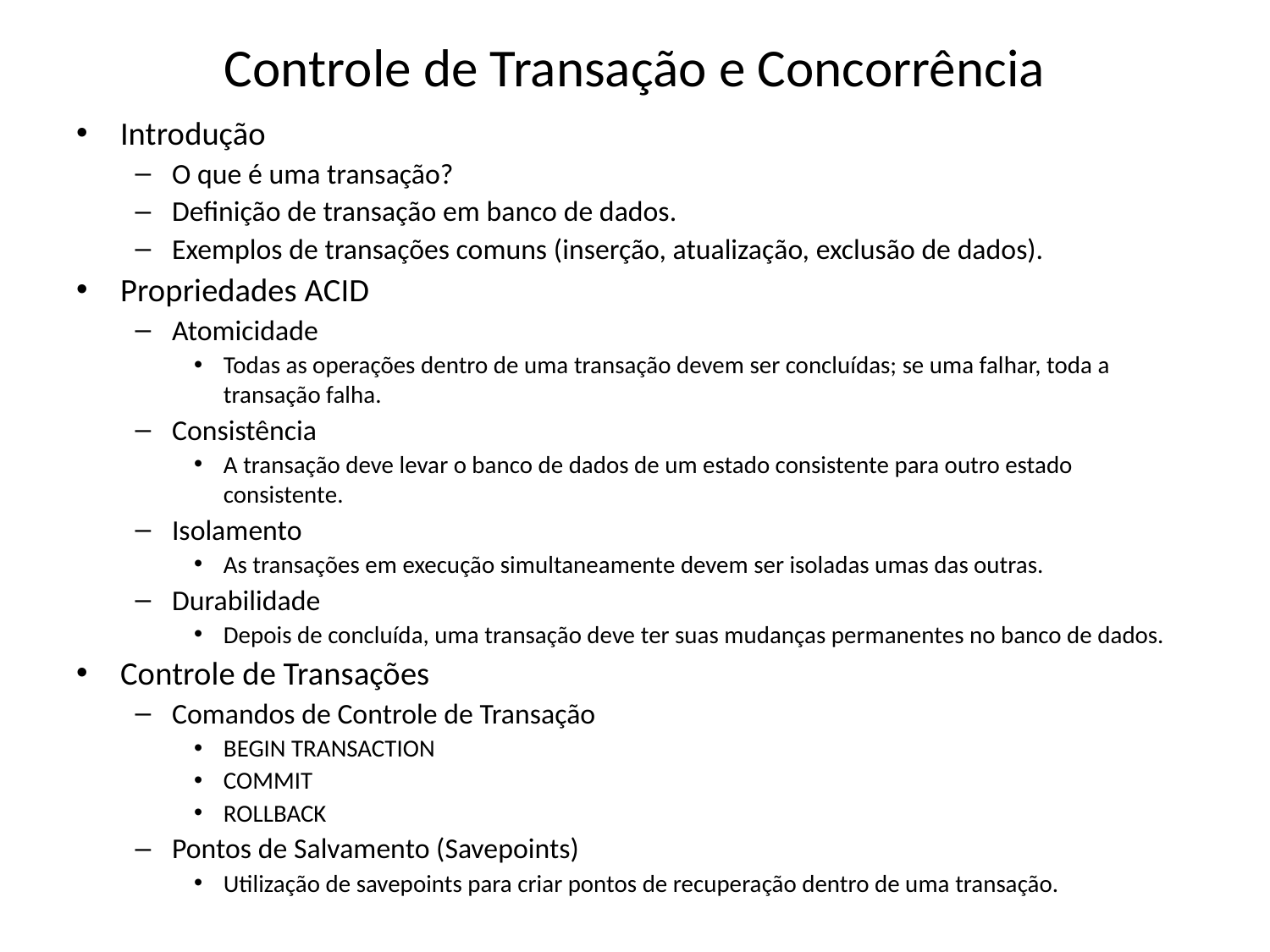

# Controle de Transação e Concorrência
Introdução
O que é uma transação?
Definição de transação em banco de dados.
Exemplos de transações comuns (inserção, atualização, exclusão de dados).
Propriedades ACID
Atomicidade
Todas as operações dentro de uma transação devem ser concluídas; se uma falhar, toda a transação falha.
Consistência
A transação deve levar o banco de dados de um estado consistente para outro estado consistente.
Isolamento
As transações em execução simultaneamente devem ser isoladas umas das outras.
Durabilidade
Depois de concluída, uma transação deve ter suas mudanças permanentes no banco de dados.
Controle de Transações
Comandos de Controle de Transação
BEGIN TRANSACTION
COMMIT
ROLLBACK
Pontos de Salvamento (Savepoints)
Utilização de savepoints para criar pontos de recuperação dentro de uma transação.